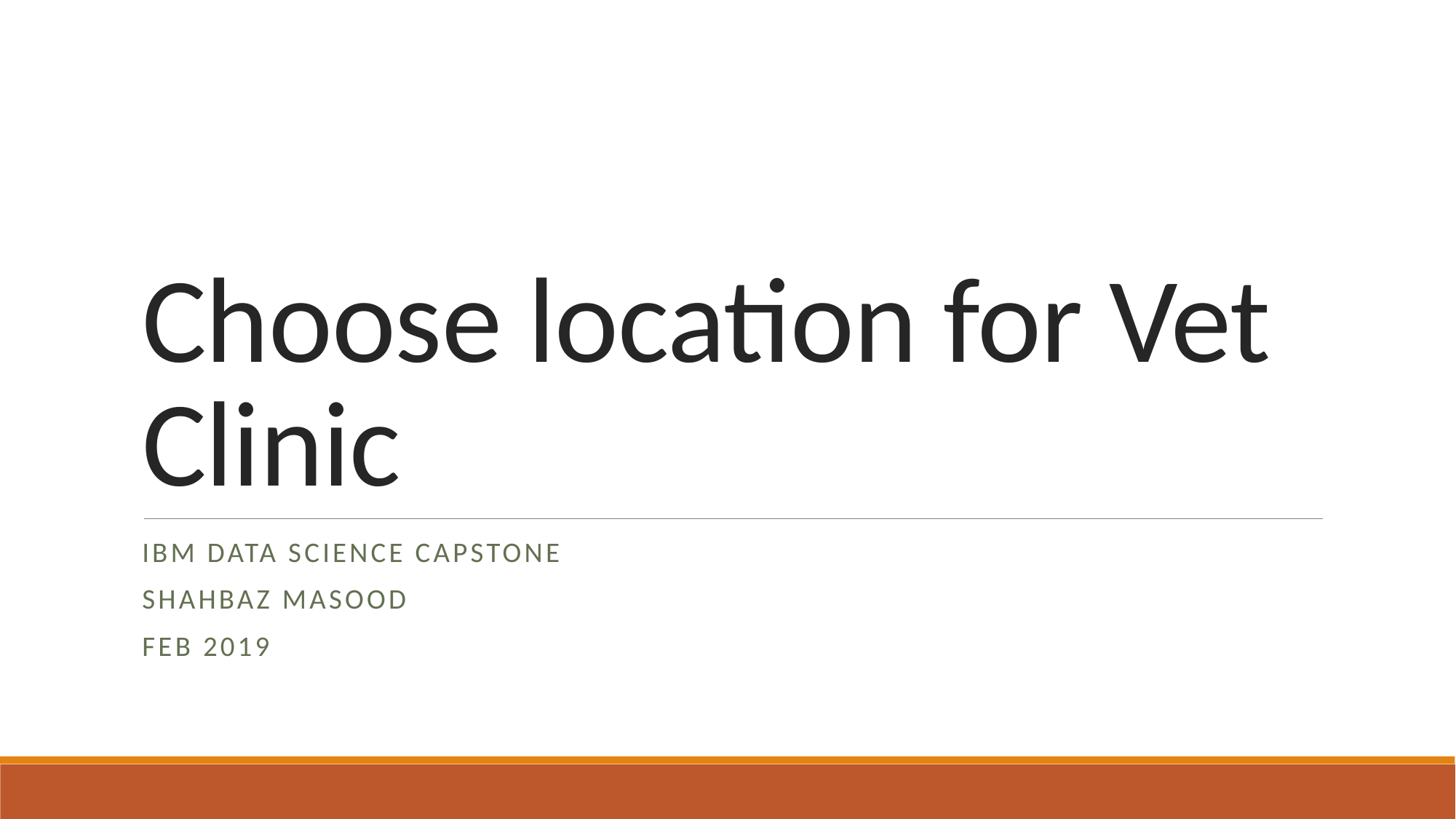

# Choose location for Vet Clinic
IBM Data SCIENCE CAPSTONE
Shahbaz Masood
Feb 2019